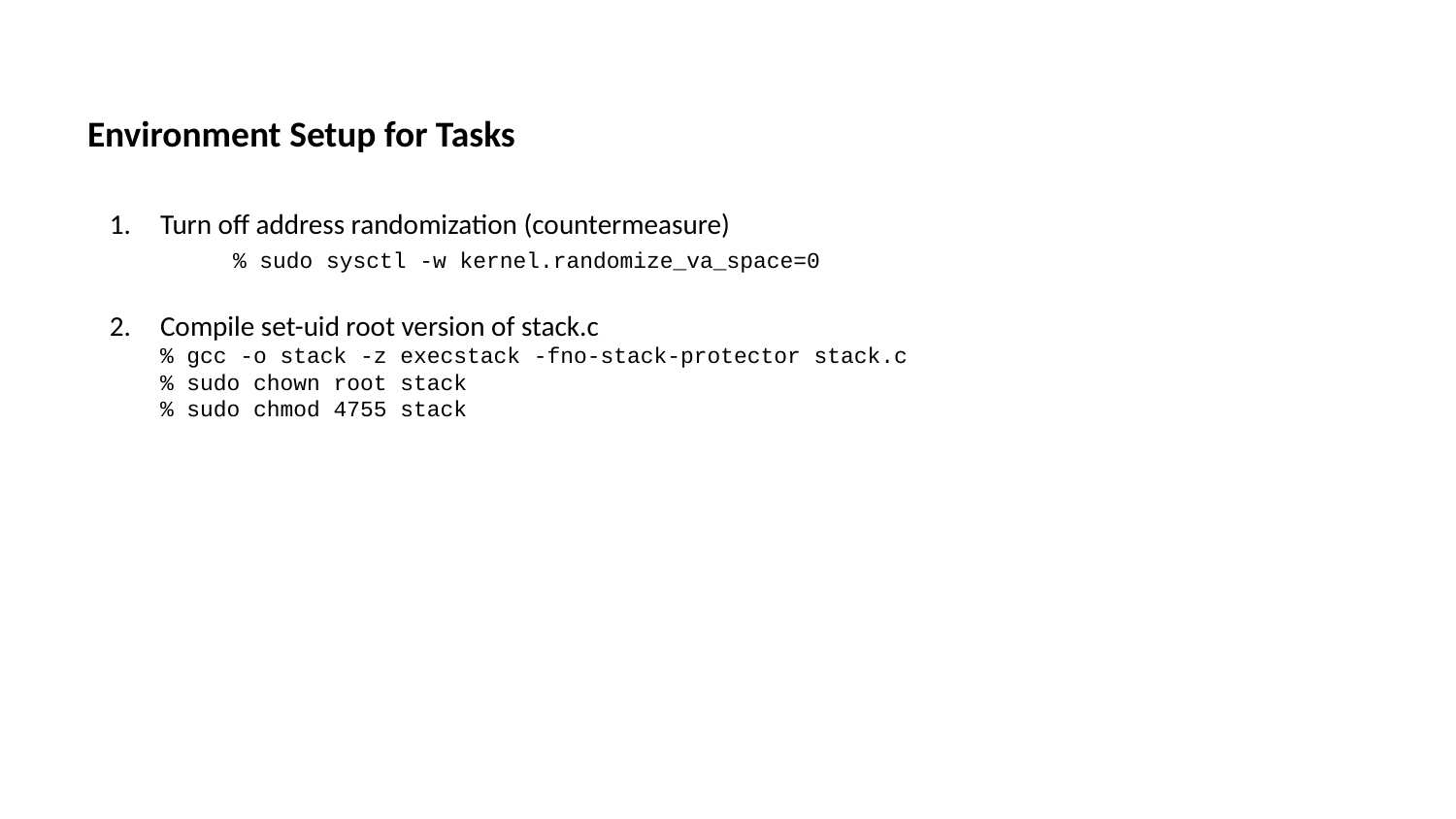

# Environment Setup for Tasks
Turn off address randomization (countermeasure)
  	% sudo sysctl -w kernel.randomize_va_space=0

Compile set-uid root version of stack.c
% gcc -o stack -z execstack -fno-stack-protector stack.c
% sudo chown root stack
% sudo chmod 4755 stack